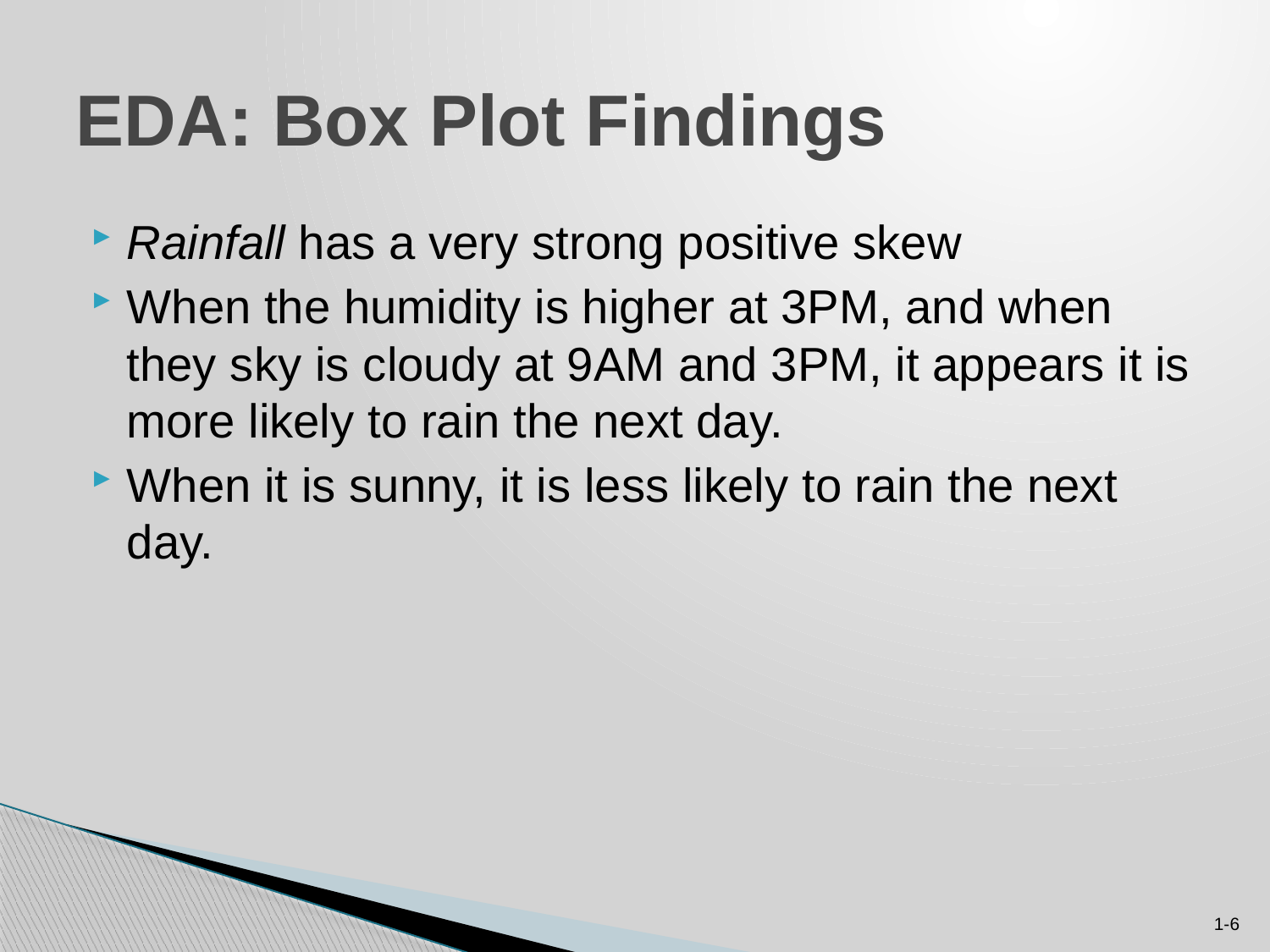

# EDA: Box Plot Findings
Rainfall has a very strong positive skew
When the humidity is higher at 3PM, and when they sky is cloudy at 9AM and 3PM, it appears it is more likely to rain the next day.
When it is sunny, it is less likely to rain the next day.

1-6